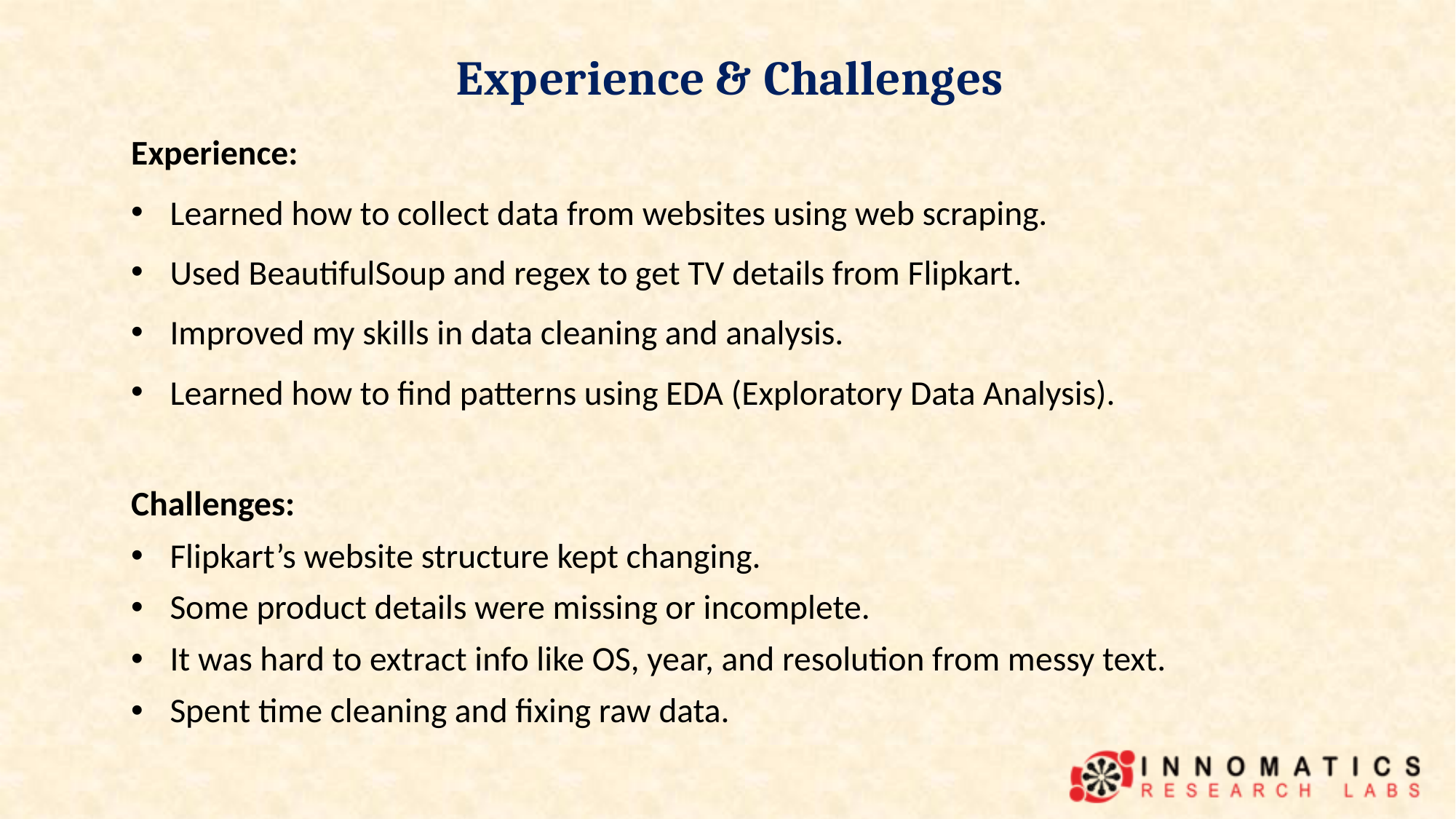

# Experience & Challenges
Experience:
Learned how to collect data from websites using web scraping.
Used BeautifulSoup and regex to get TV details from Flipkart.
Improved my skills in data cleaning and analysis.
Learned how to find patterns using EDA (Exploratory Data Analysis).

Challenges:
Flipkart’s website structure kept changing.
Some product details were missing or incomplete.
It was hard to extract info like OS, year, and resolution from messy text.
Spent time cleaning and fixing raw data.